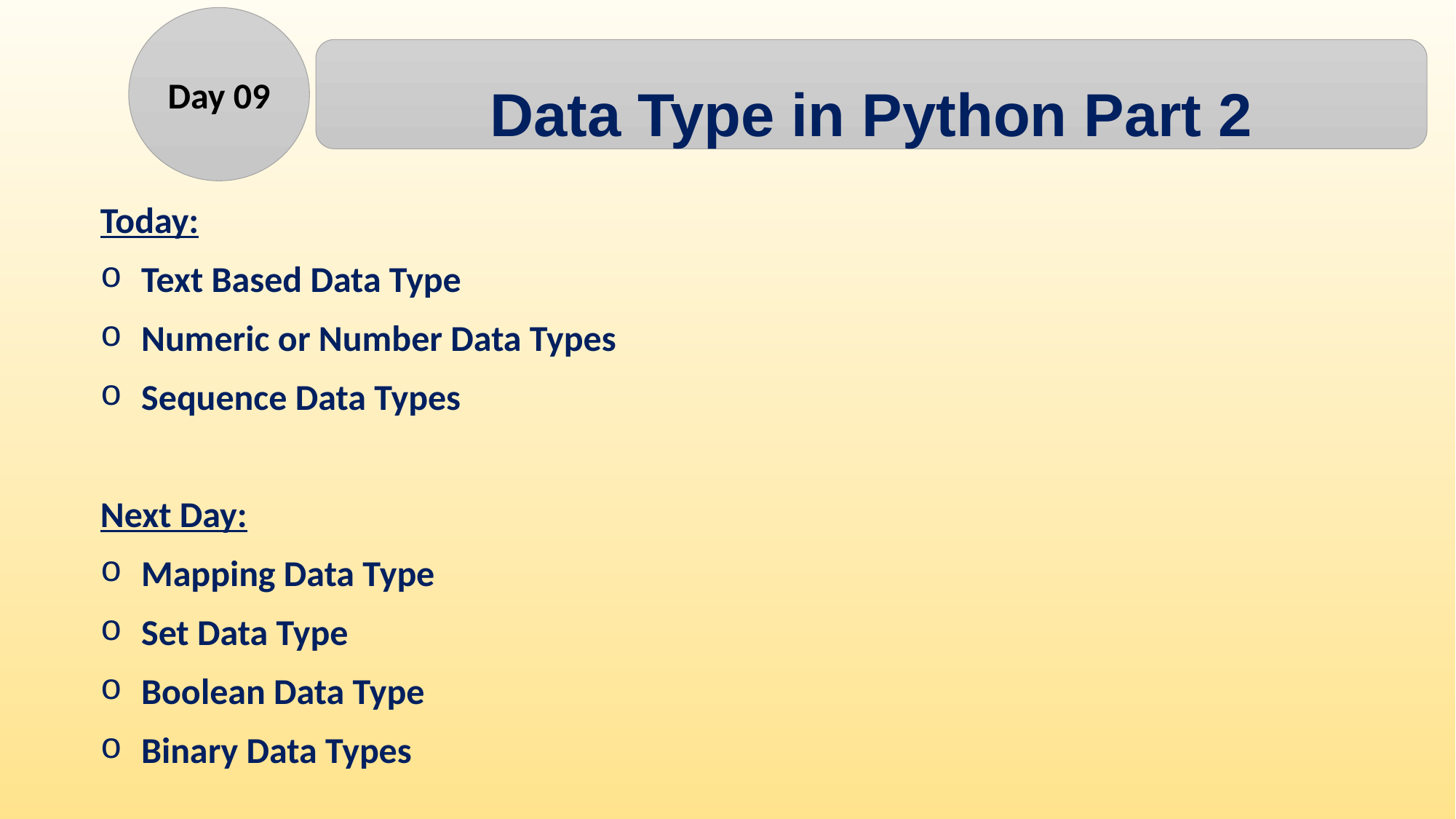

Day 09
Data Type in Python Part 2
Today:
Text Based Data Type
Numeric or Number Data Types
Sequence Data Types

Next Day:
Mapping Data Type
Set Data Type
Boolean Data Type
Binary Data Types